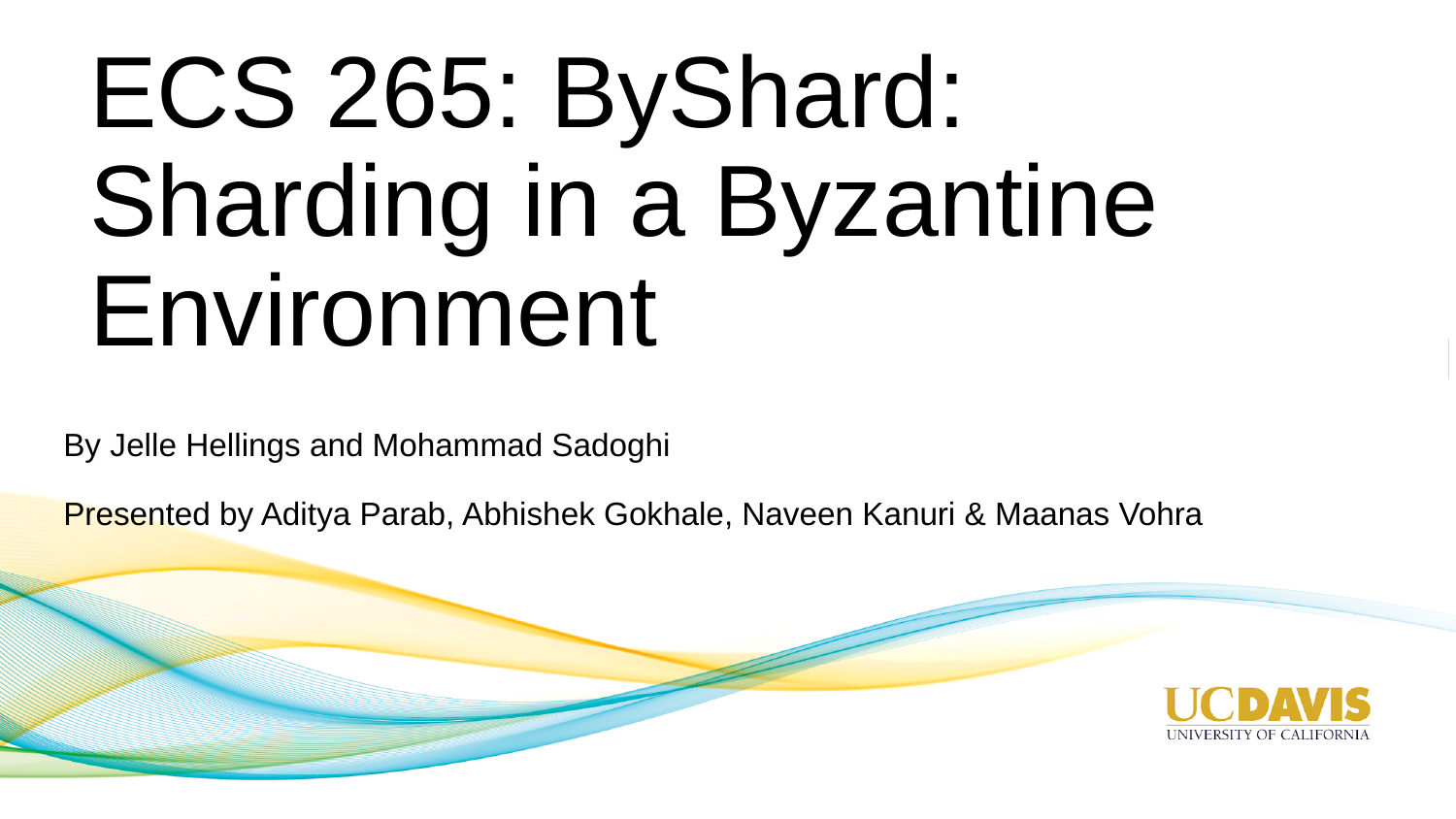

ECS 265: ByShard: Sharding in a Byzantine Environment
By Jelle Hellings and Mohammad Sadoghi
Presented by Aditya Parab, Abhishek Gokhale, Naveen Kanuri & Maanas Vohra